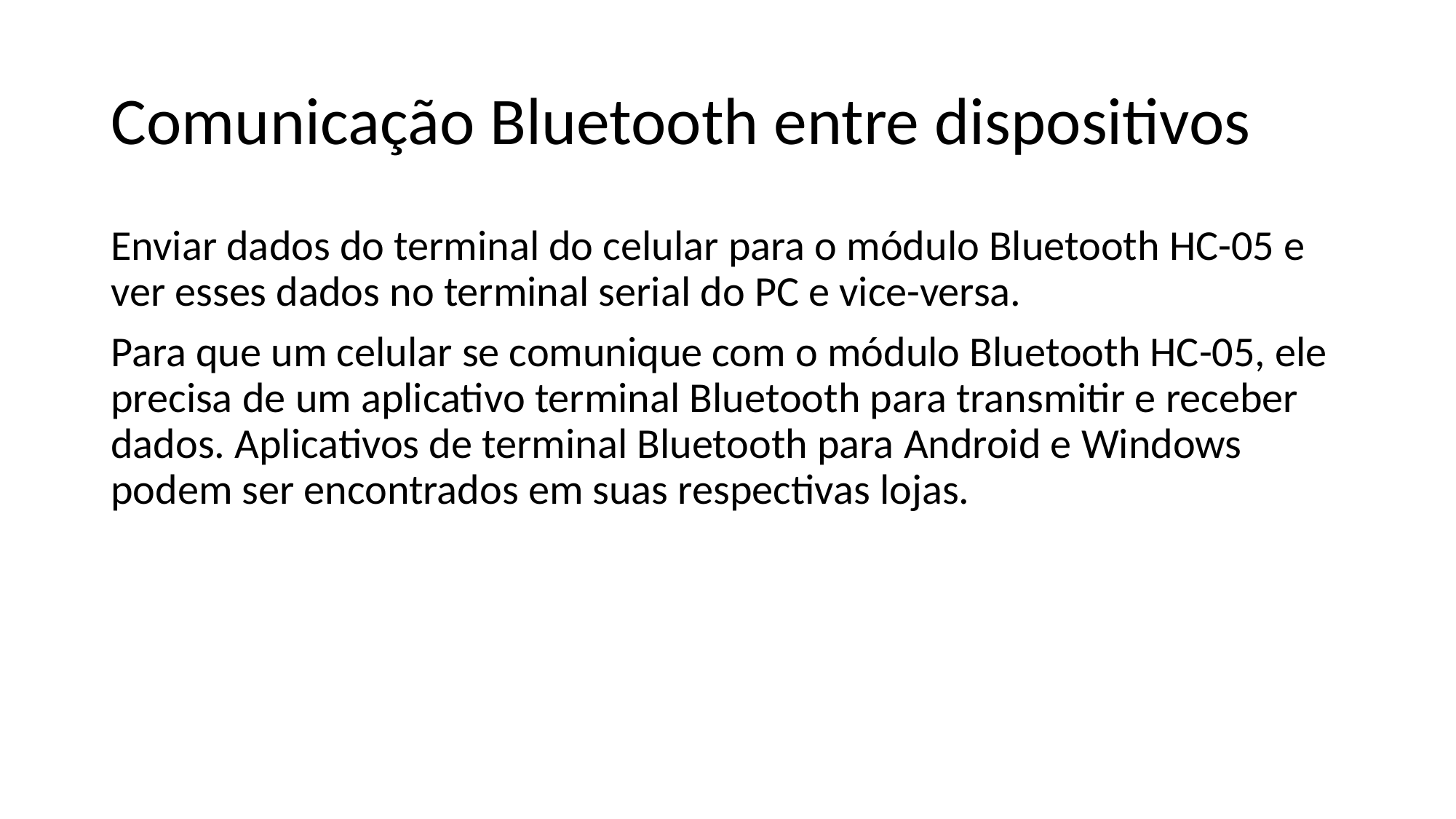

# Comunicação Bluetooth entre dispositivos
Enviar dados do terminal do celular para o módulo Bluetooth HC-05 e ver esses dados no terminal serial do PC e vice-versa.
Para que um celular se comunique com o módulo Bluetooth HC-05, ele precisa de um aplicativo terminal Bluetooth para transmitir e receber dados. Aplicativos de terminal Bluetooth para Android e Windows podem ser encontrados em suas respectivas lojas.